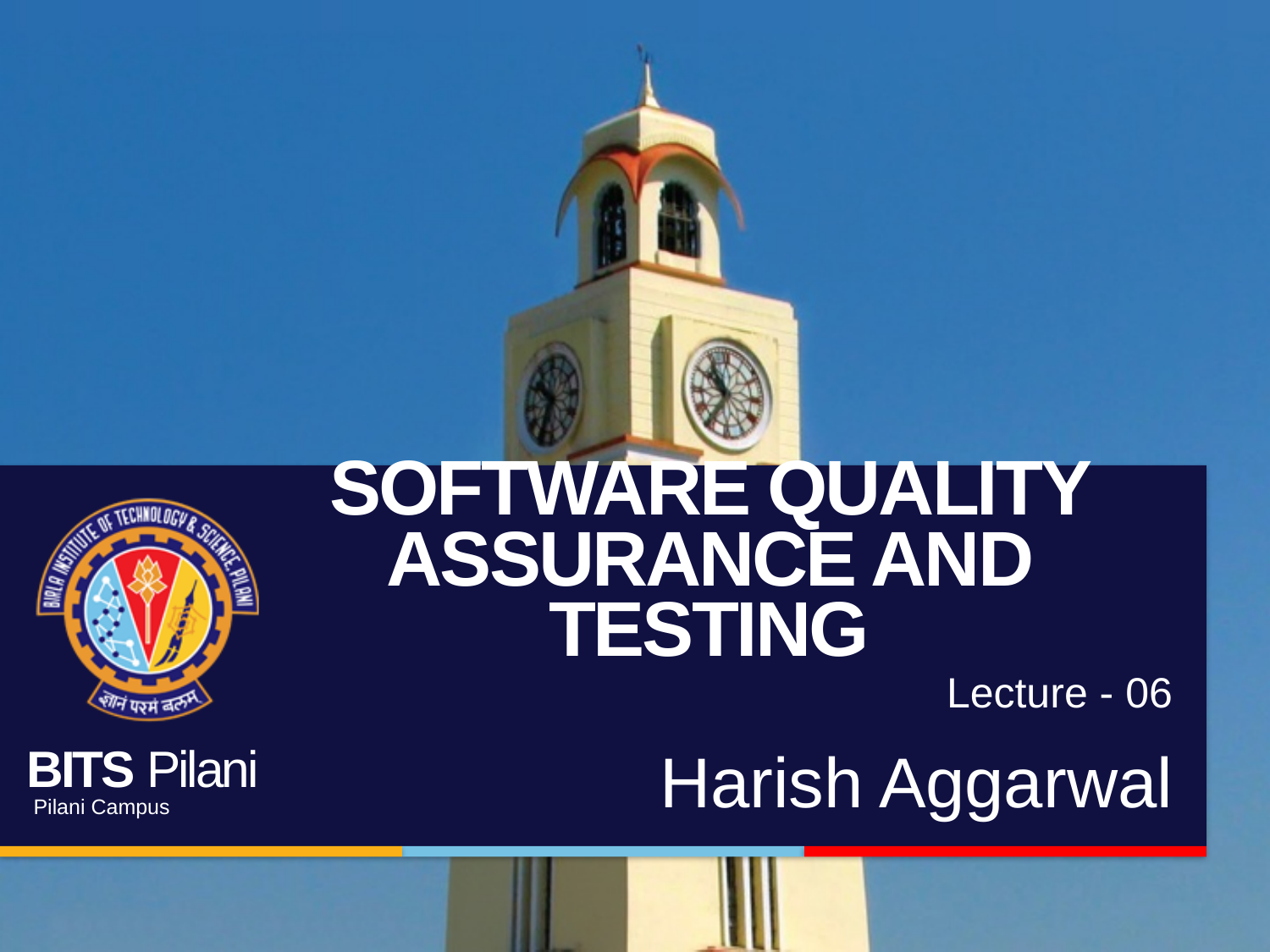

# Software Quality Assurance and Testing
Lecture - 06

Harish Aggarwal